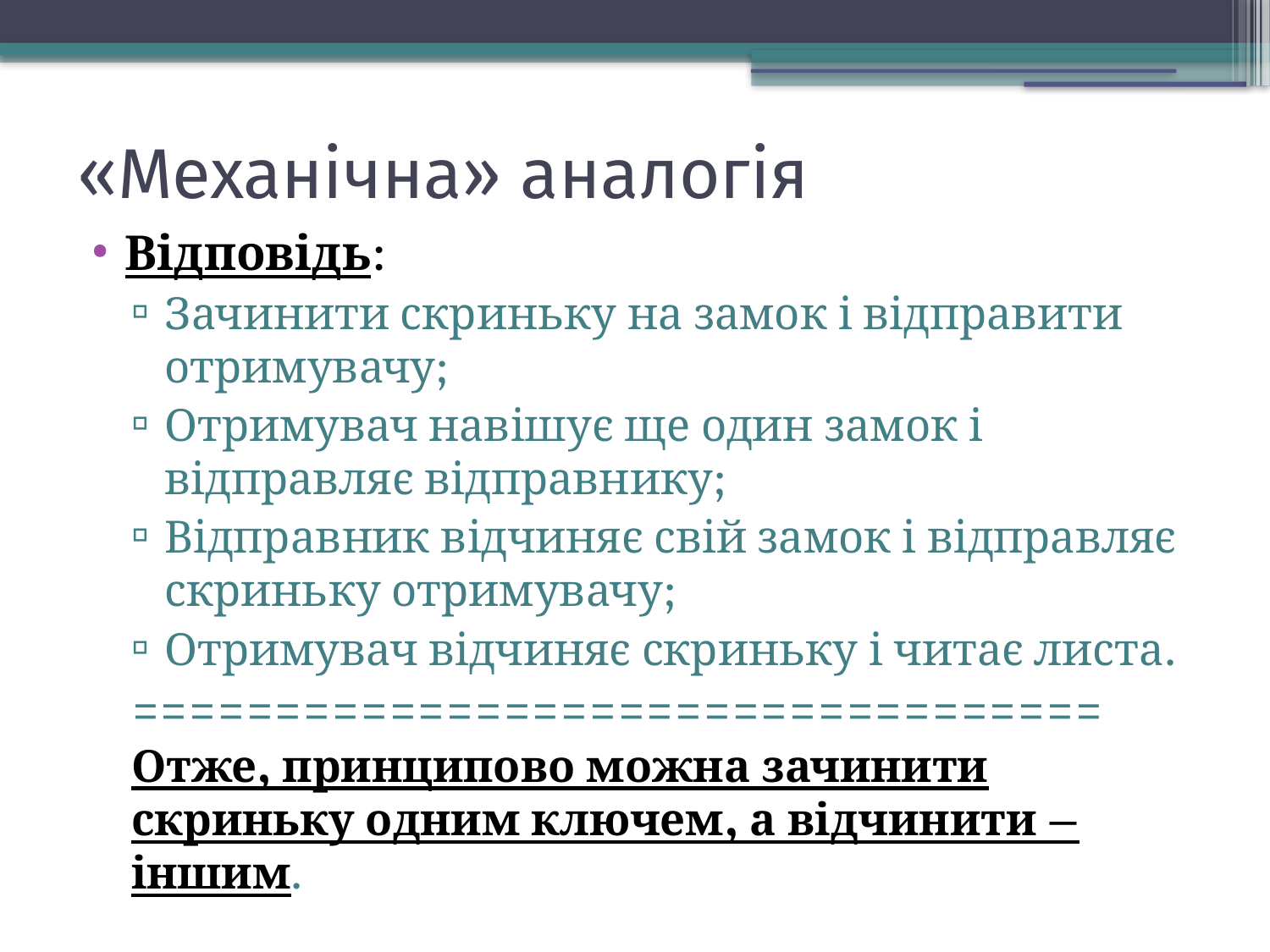

«Механічна» аналогія
Відповідь:
Зачинити скриньку на замок і відправити отримувачу;
Отримувач навішує ще один замок і відправляє відправнику;
Відправник відчиняє свій замок і відправляє скриньку отримувачу;
Отримувач відчиняє скриньку і читає листа.
==================================
Отже, принципово можна зачинити скриньку одним ключем, а відчинити – іншим.